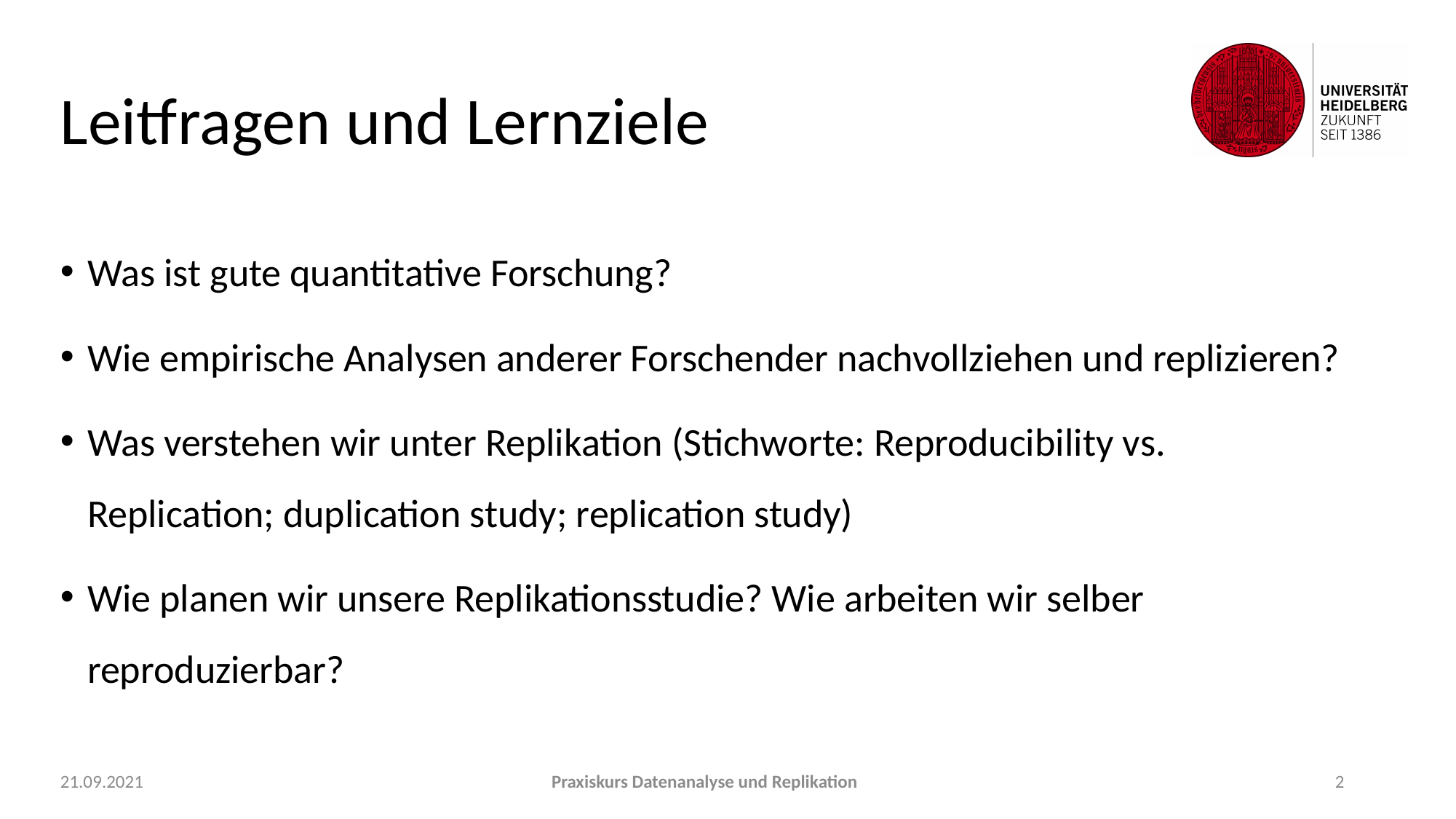

# Leitfragen und Lernziele
Was ist gute quantitative Forschung?
Wie empirische Analysen anderer Forschender nachvollziehen und replizieren?
Was verstehen wir unter Replikation (Stichworte: Reproducibility vs. Replication; duplication study; replication study)
Wie planen wir unsere Replikationsstudie? Wie arbeiten wir selber reproduzierbar?
21.09.2021
Praxiskurs Datenanalyse und Replikation
2